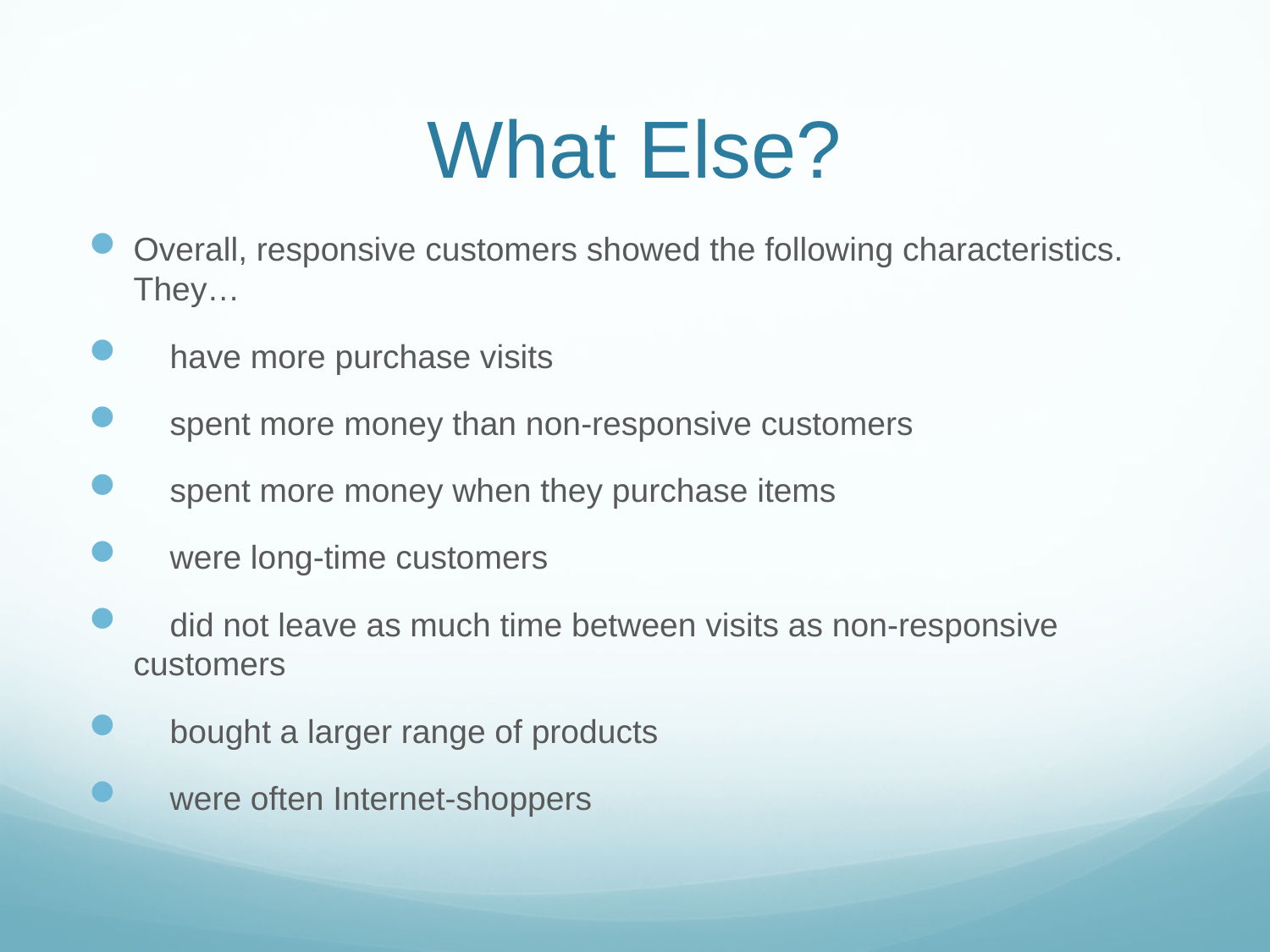

# What Else?
Overall, responsive customers showed the following characteristics. They…
    have more purchase visits
    spent more money than non-responsive customers
    spent more money when they purchase items
    were long-time customers
    did not leave as much time between visits as non-responsive customers
    bought a larger range of products
    were often Internet-shoppers